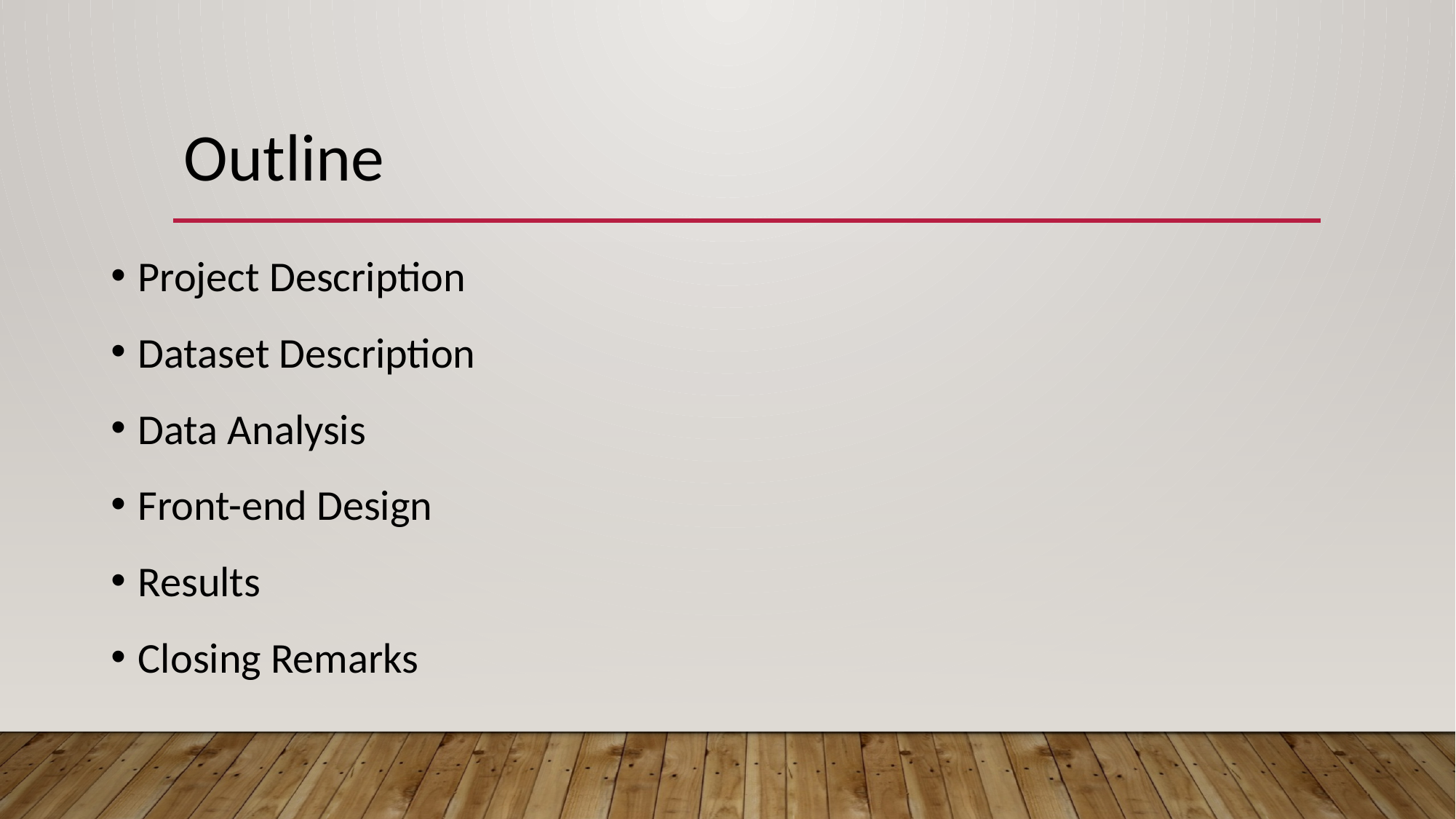

# Outline
Project Description
Dataset Description
Data Analysis
Front-end Design
Results
Closing Remarks